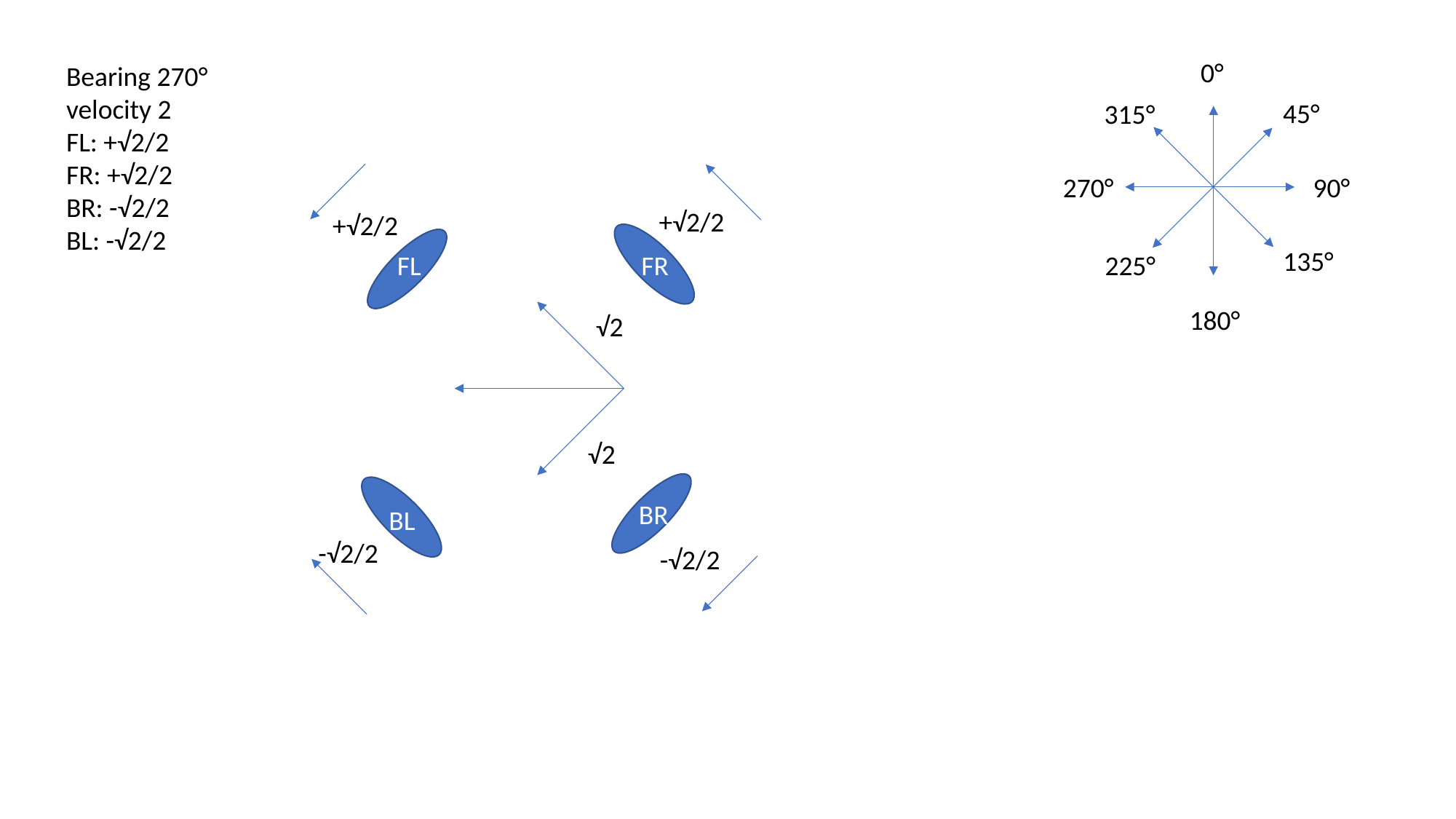

0°
Bearing 270°
velocity 2
FL: +√2/2
FR: +√2/2
BR: -√2/2
BL: -√2/2
45°
315°
270°
90°
+√2/2
+√2/2

FL
FR

BR
BL

135°
225°
180°
√2
√2
-√2/2
-√2/2